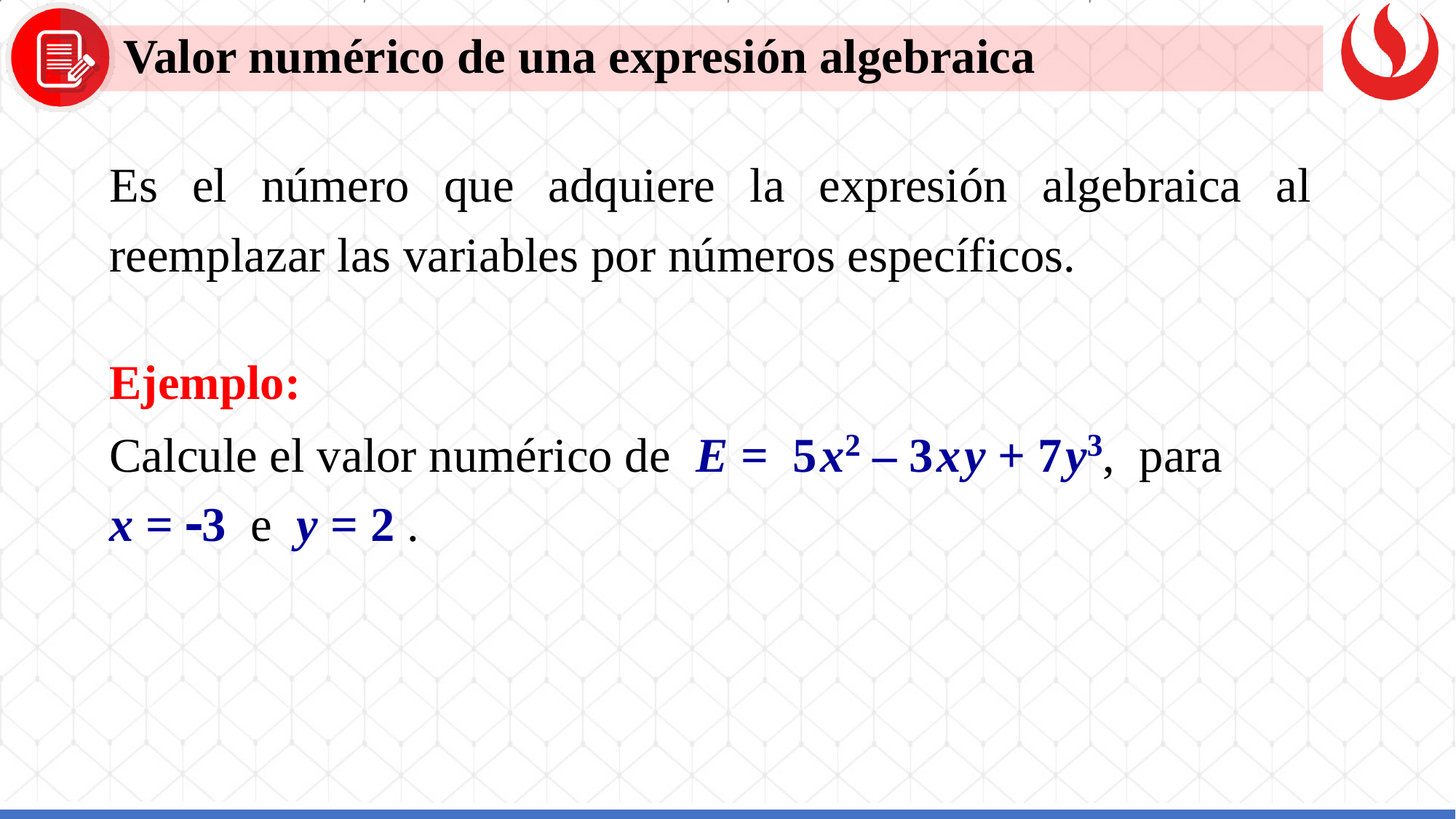

Valor numérico de una expresión algebraica
Es el número que adquiere la expresión algebraica al reemplazar las variables por números específicos.

Ejemplo:
Calcule el valor numérico de  E =  5 x2 – 3 x y + 7 y3,  para
x = −3  e  y = 2 .